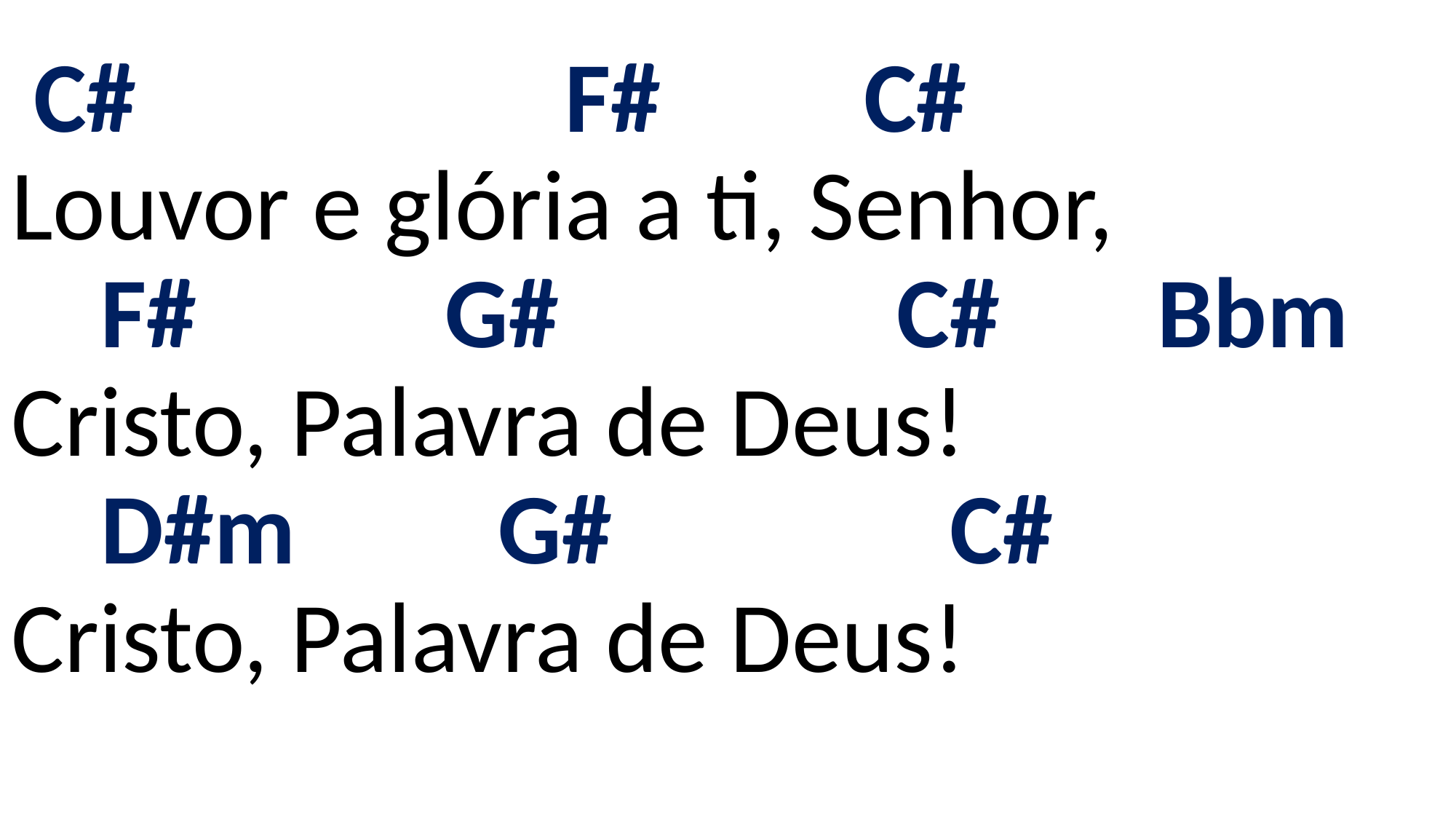

# C#                   F#         C# Louvor e glória a ti, Senhor, F#           G#               C#       Bbm Cristo, Palavra de Deus! D#m         G#               C# Cristo, Palavra de Deus!